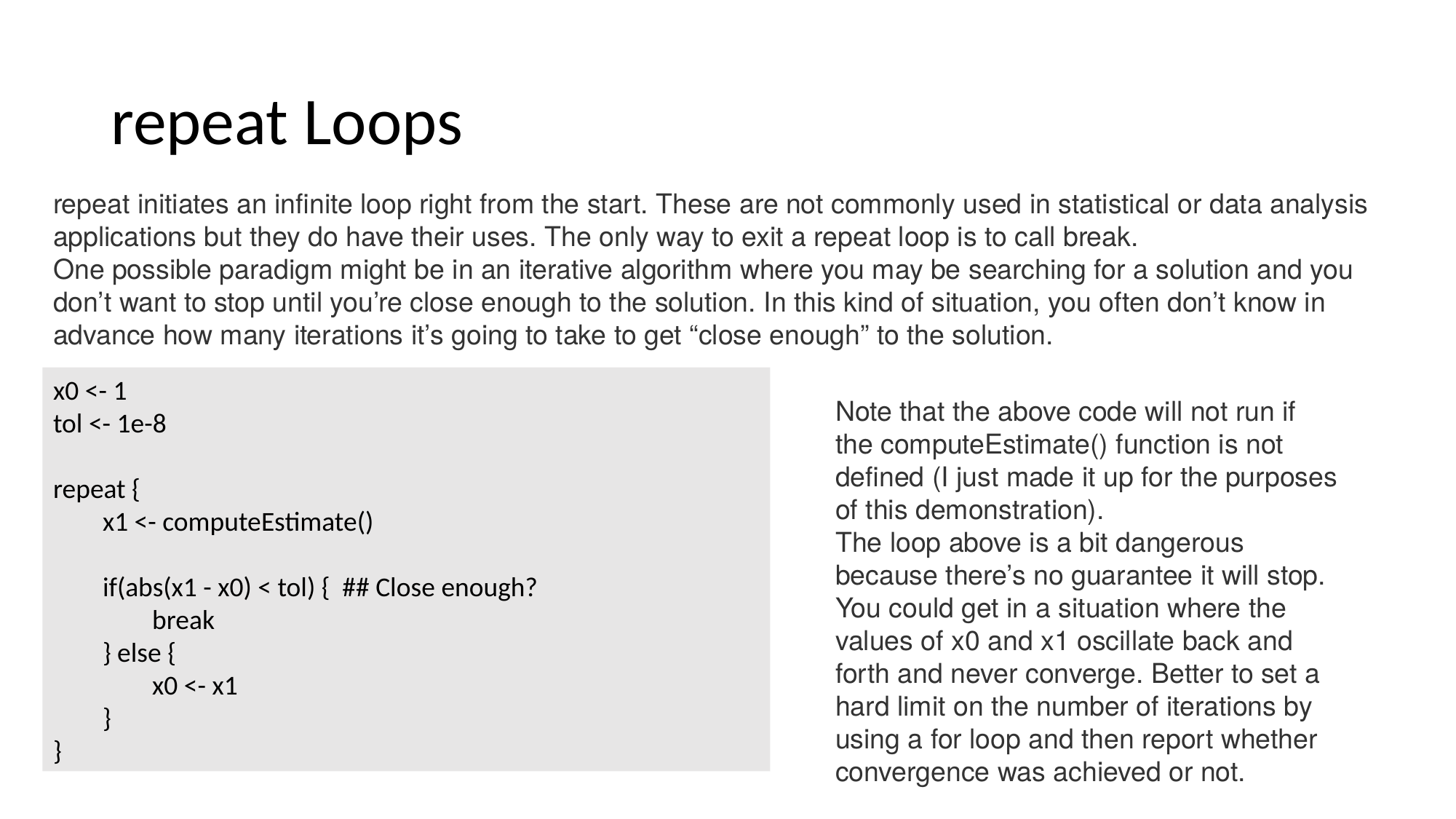

# repeat Loops
repeat initiates an infinite loop right from the start. These are not commonly used in statistical or data analysis applications but they do have their uses. The only way to exit a repeat loop is to call break.
One possible paradigm might be in an iterative algorithm where you may be searching for a solution and you don’t want to stop until you’re close enough to the solution. In this kind of situation, you often don’t know in advance how many iterations it’s going to take to get “close enough” to the solution.
x0 <- 1
tol <- 1e-8

repeat {
        x1 <- computeEstimate()

        if(abs(x1 - x0) < tol) {  ## Close enough?
                break
        } else {
                x0 <- x1
        }
}
Note that the above code will not run if the computeEstimate() function is not defined (I just made it up for the purposes of this demonstration).
The loop above is a bit dangerous because there’s no guarantee it will stop. You could get in a situation where the values of x0 and x1 oscillate back and forth and never converge. Better to set a hard limit on the number of iterations by using a for loop and then report whether convergence was achieved or not.